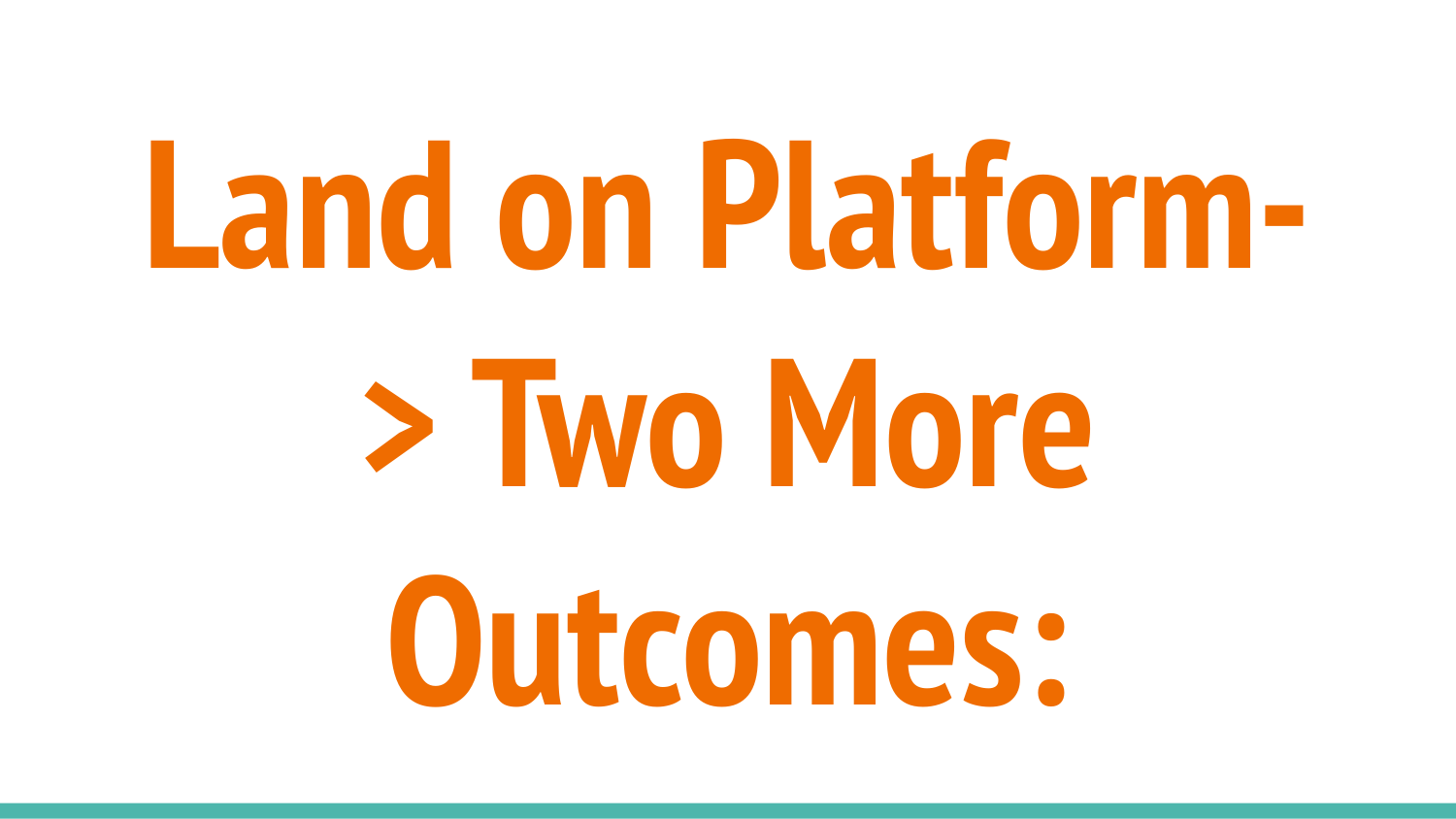

# Land on Platform-> Two More Outcomes: